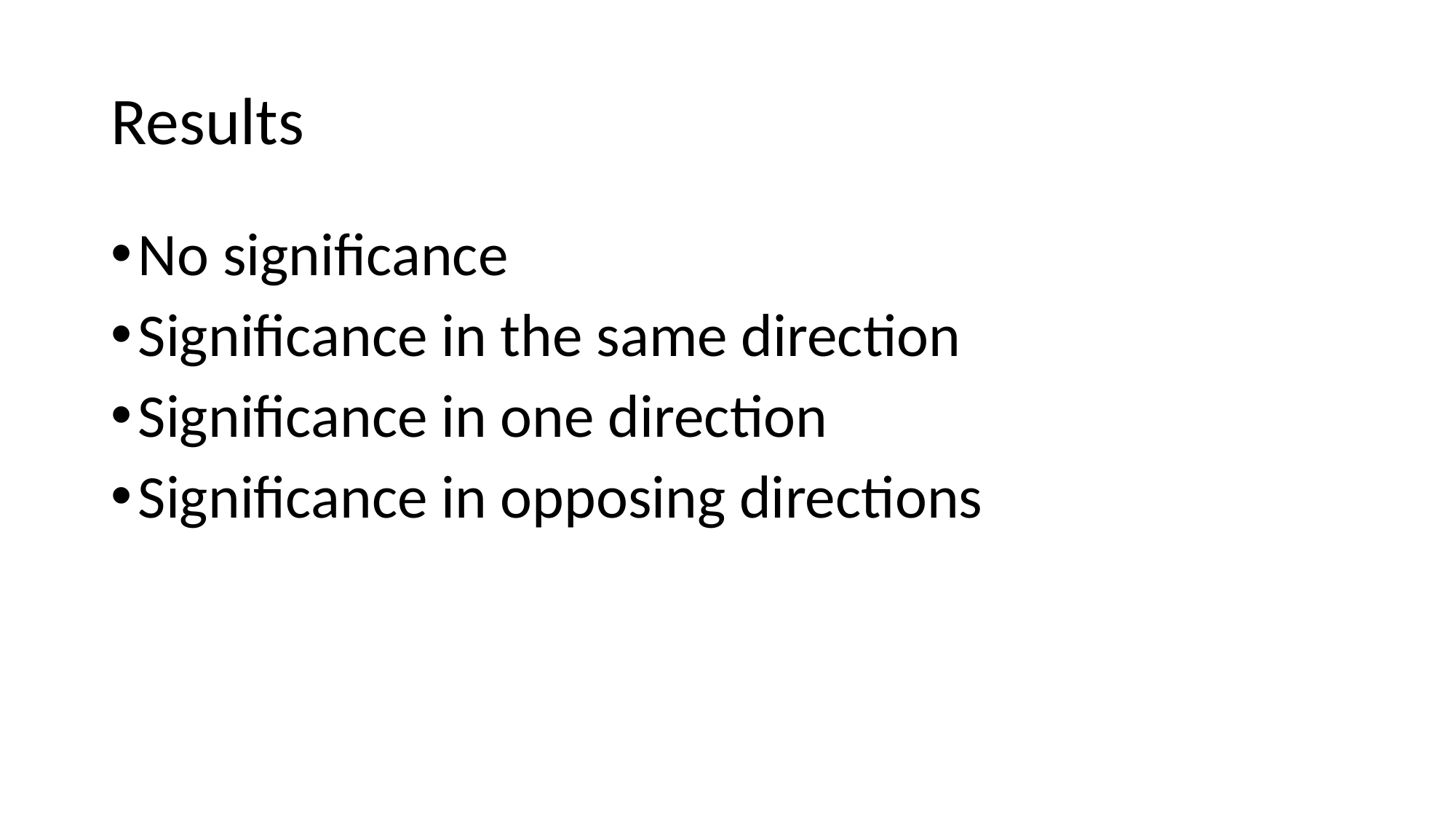

# Results
No significance
Significance in the same direction
Significance in one direction
Significance in opposing directions